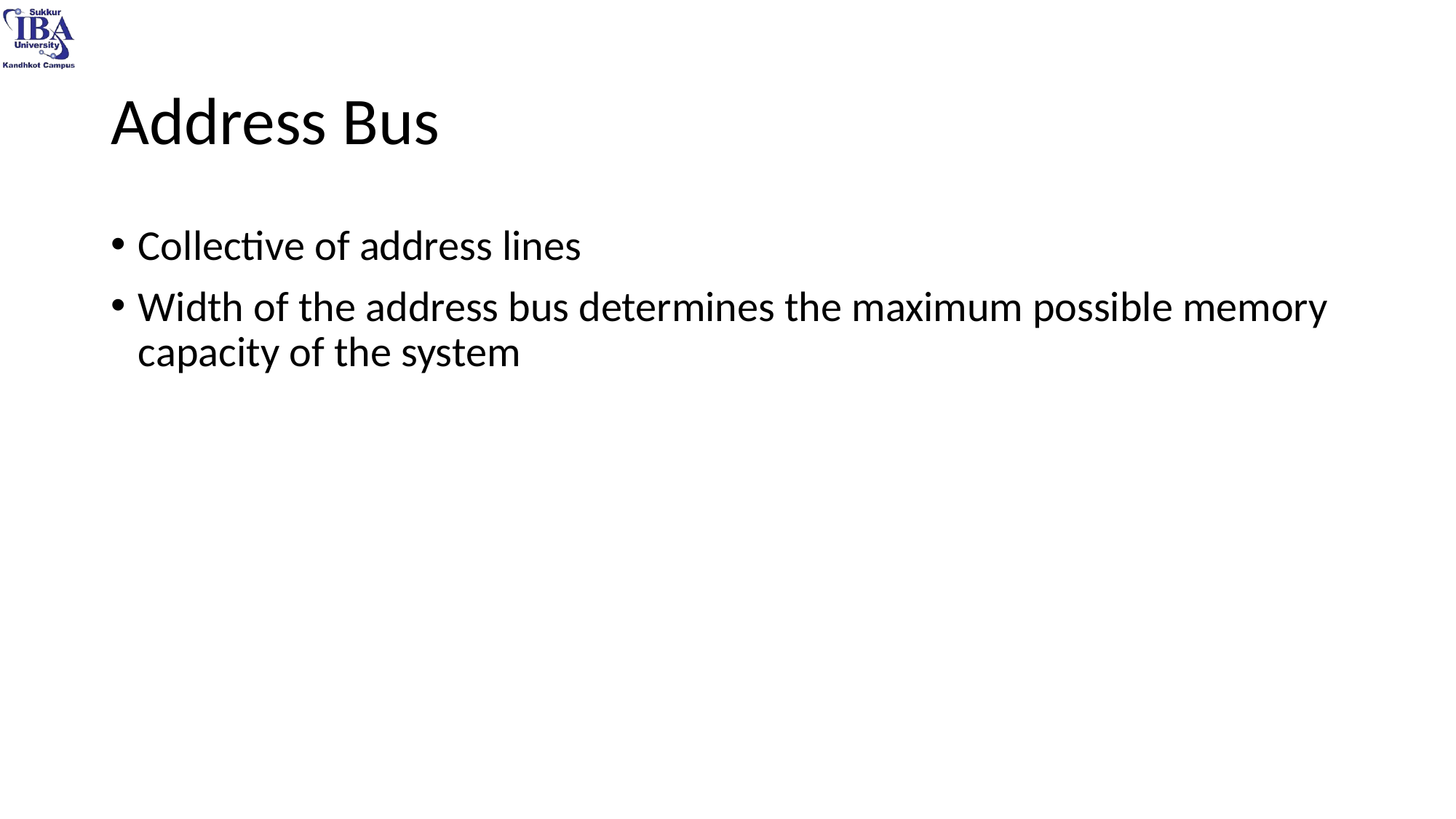

# Address Bus
Collective of address lines
Width of the address bus determines the maximum possible memory capacity of the system